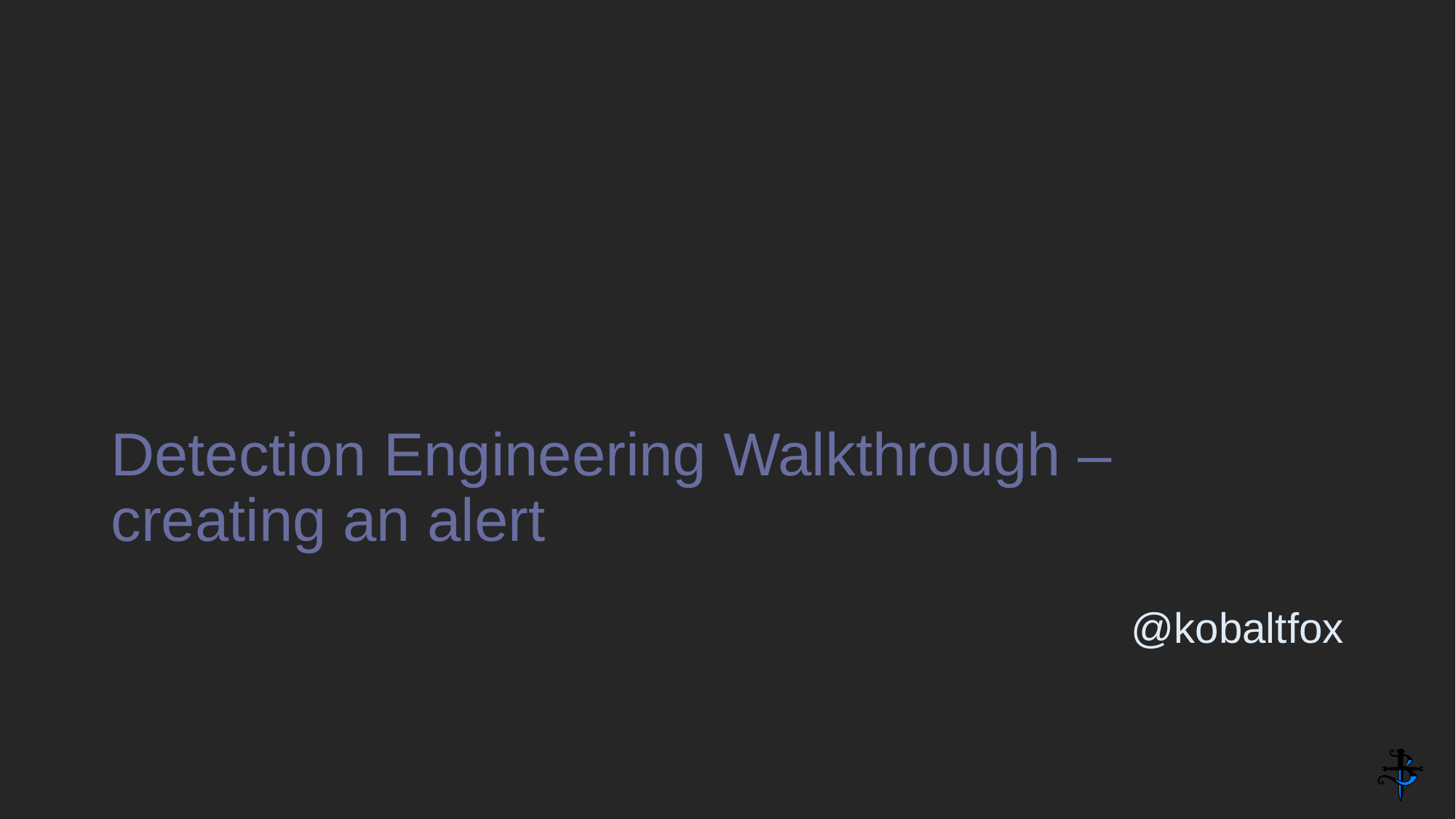

# Detection Engineering Walkthrough – creating an alert
@kobaltfox